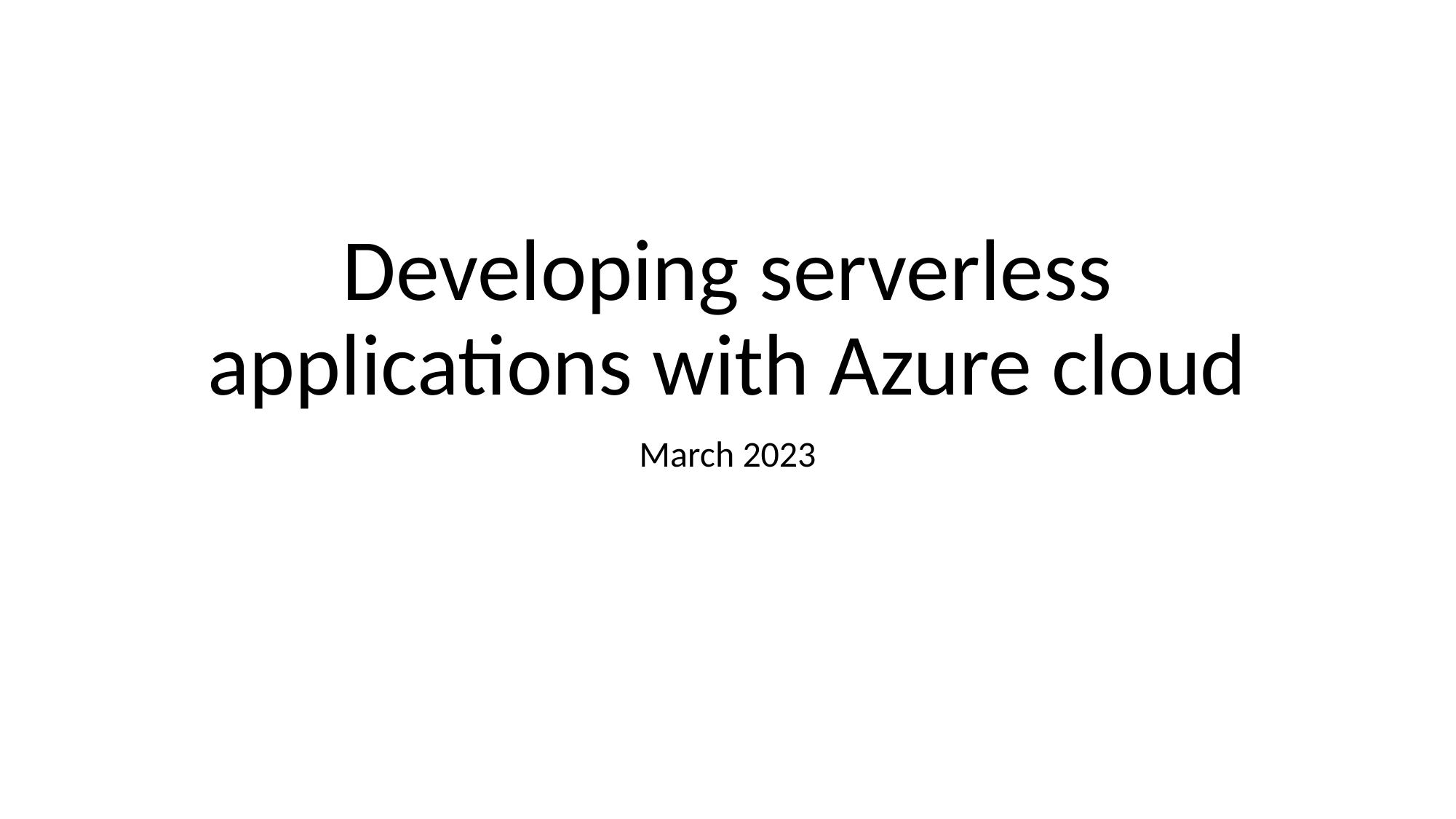

# Developing serverless applications with Azure cloud
March 2023